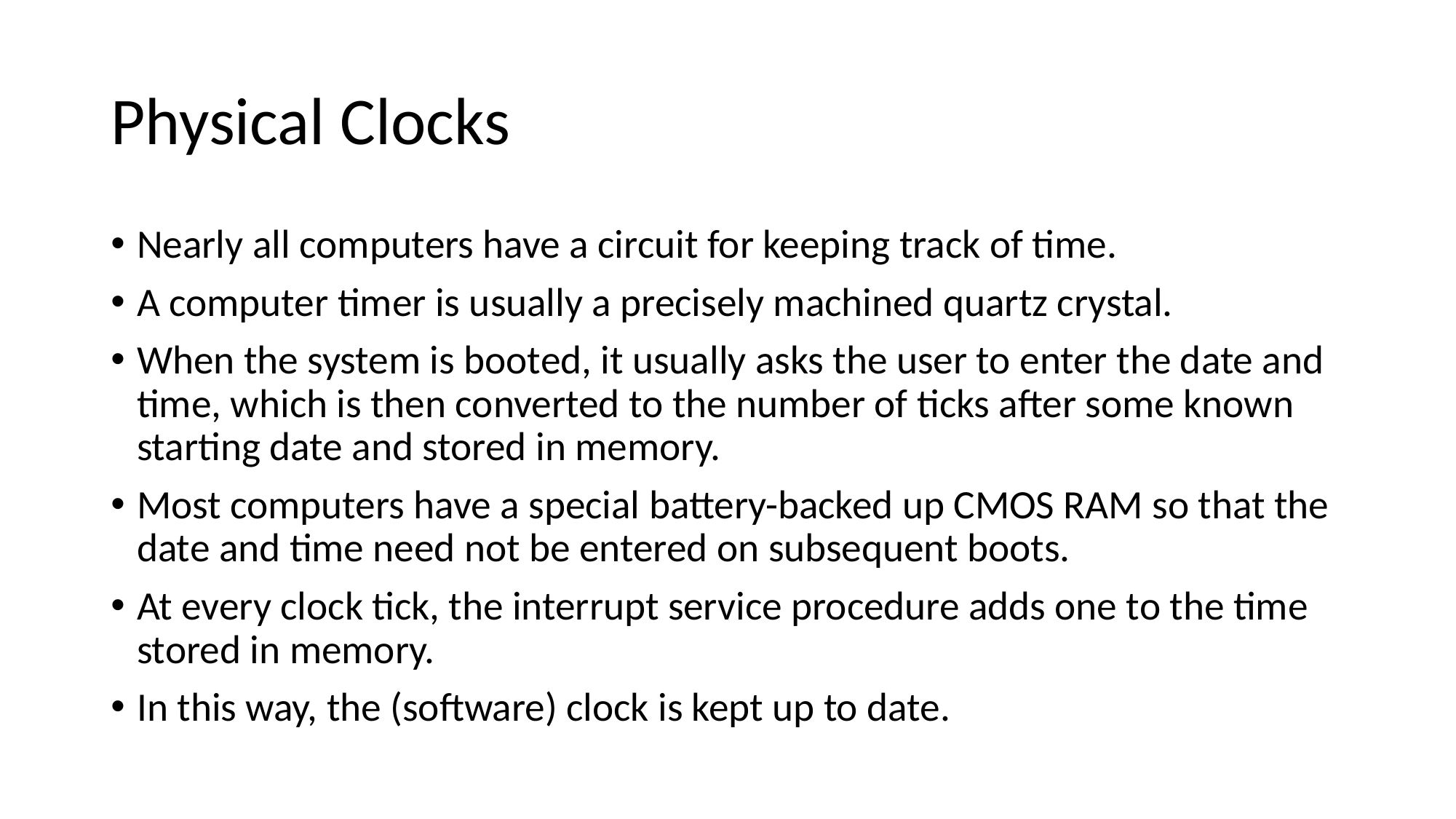

# Physical Clocks
Nearly all computers have a circuit for keeping track of time.
A computer timer is usually a precisely machined quartz crystal.
When the system is booted, it usually asks the user to enter the date and time, which is then converted to the number of ticks after some known starting date and stored in memory.
Most computers have a special battery-backed up CMOS RAM so that the date and time need not be entered on subsequent boots.
At every clock tick, the interrupt service procedure adds one to the time stored in memory.
In this way, the (software) clock is kept up to date.